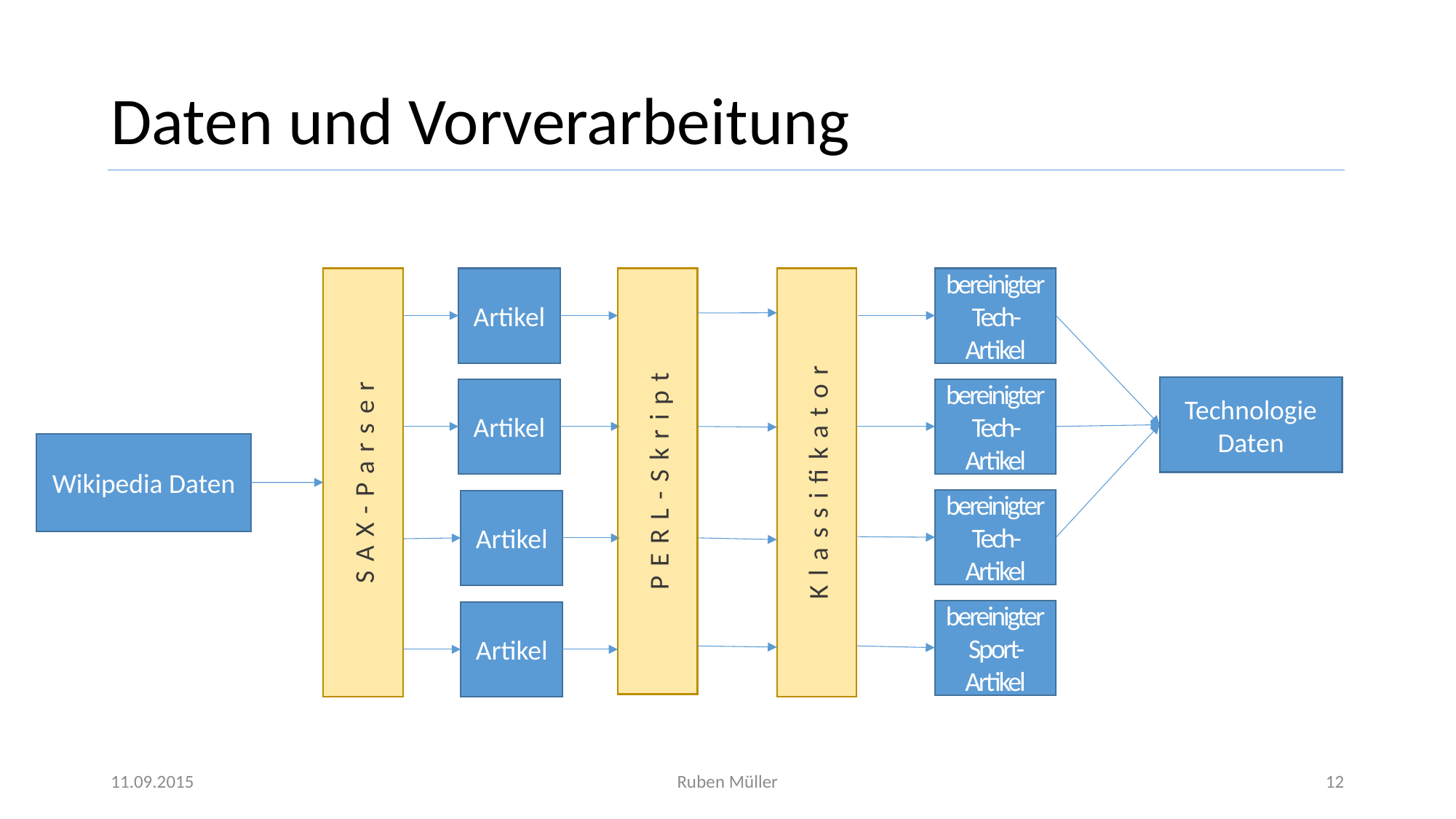

# Daten und Vorverarbeitung
Klassifikator
SAX-Parser
Artikel
PERL-Skript
bereinigter Tech-Artikel
Technologie Daten
Artikel
bereinigter Tech-Artikel
Wikipedia Daten
bereinigter Tech-Artikel
Artikel
bereinigter Sport-Artikel
Artikel
11.09.2015
Ruben Müller
12